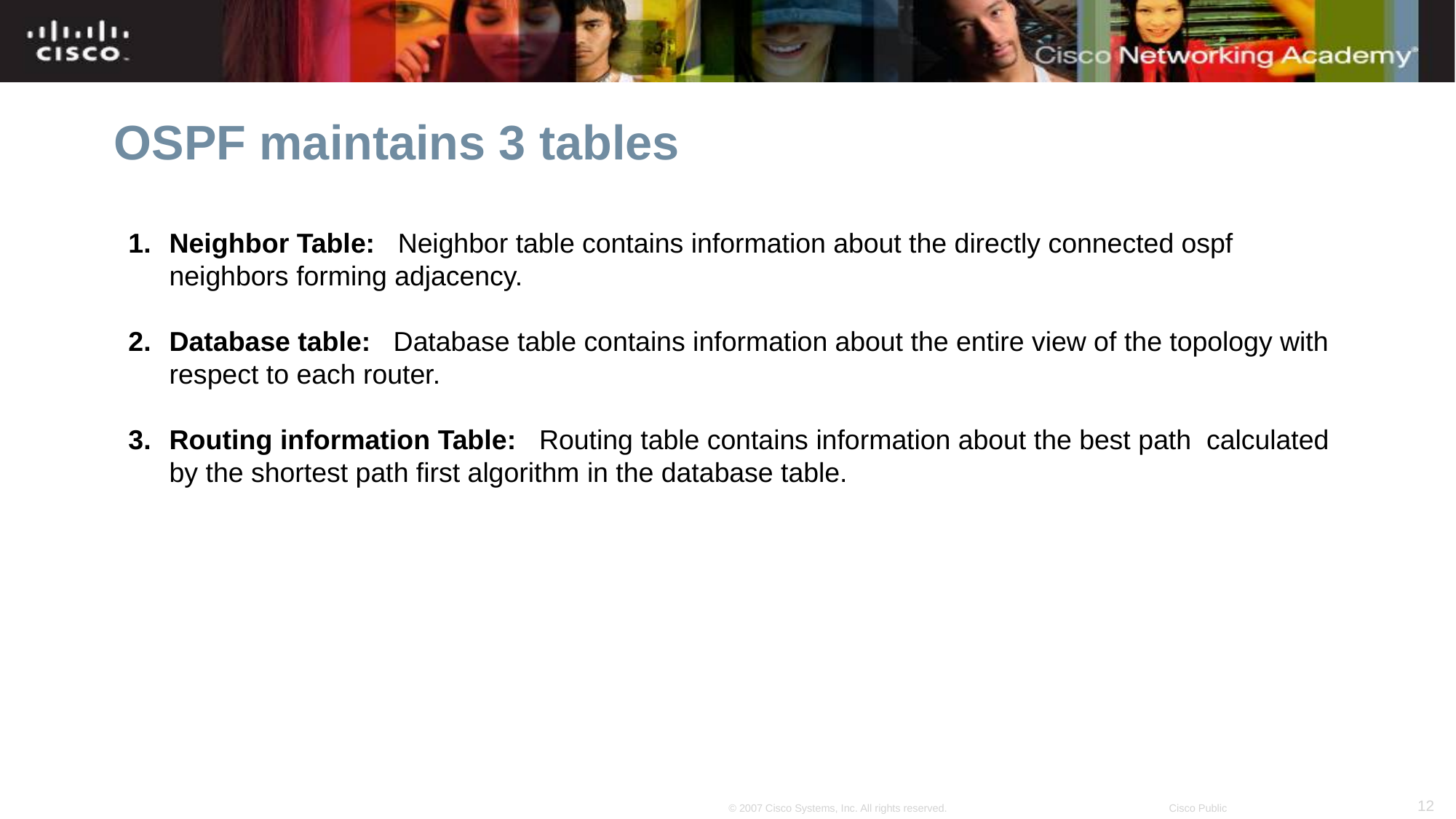

# OSPF maintains 3 tables
Neighbor Table:   Neighbor table contains information about the directly connected ospf neighbors forming adjacency.

Database table:   Database table contains information about the entire view of the topology with respect to each router.

Routing information Table:   Routing table contains information about the best path  calculated by the shortest path first algorithm in the database table.